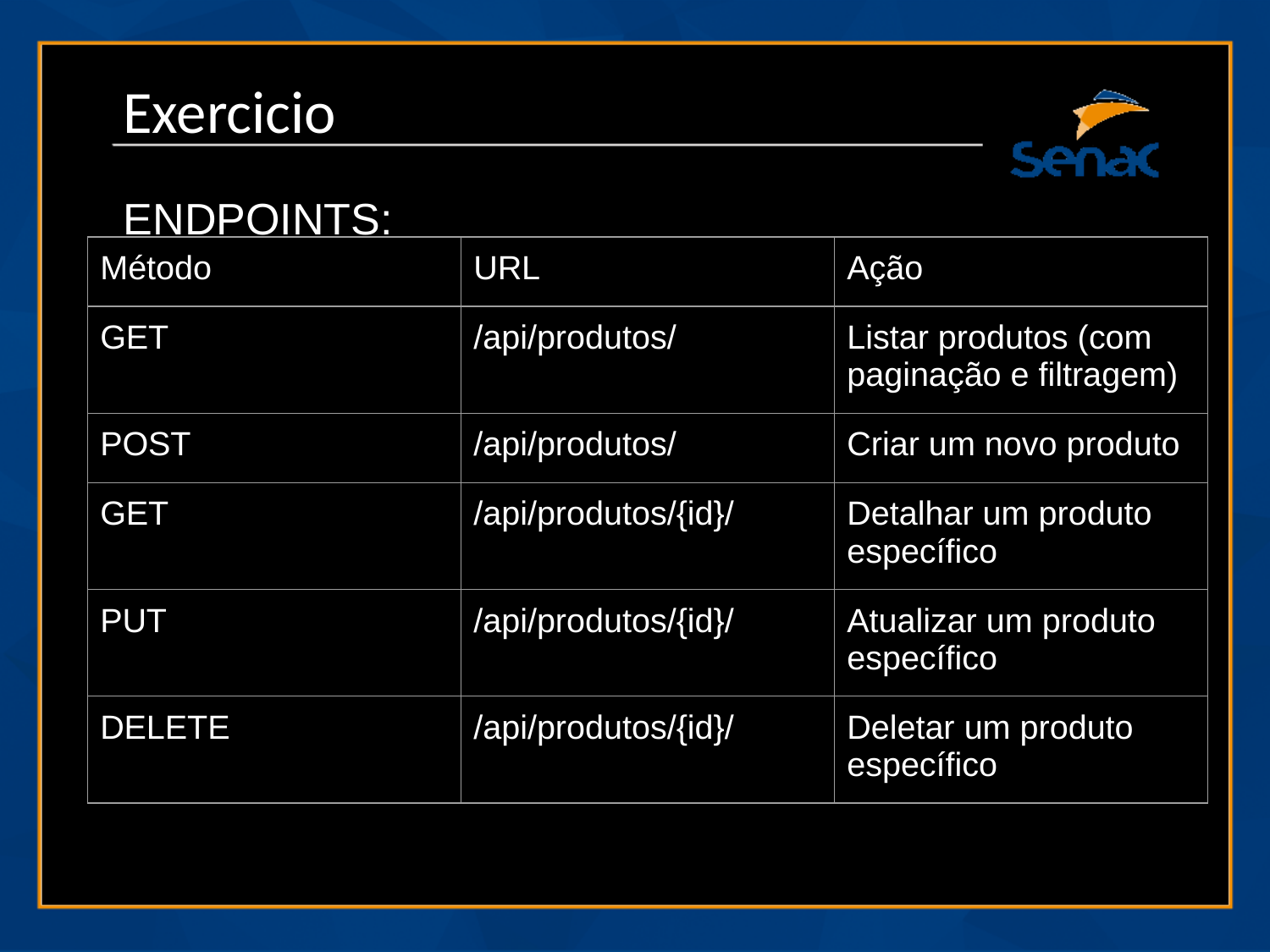

# ‘
Exercicio

ENDPOINTS:
| Método | URL | Ação |
| --- | --- | --- |
| GET | /api/produtos/ | Listar produtos (com paginação e filtragem) |
| POST | /api/produtos/ | Criar um novo produto |
| GET | /api/produtos/{id}/ | Detalhar um produto específico |
| PUT | /api/produtos/{id}/ | Atualizar um produto específico |
| DELETE | /api/produtos/{id}/ | Deletar um produto específico |